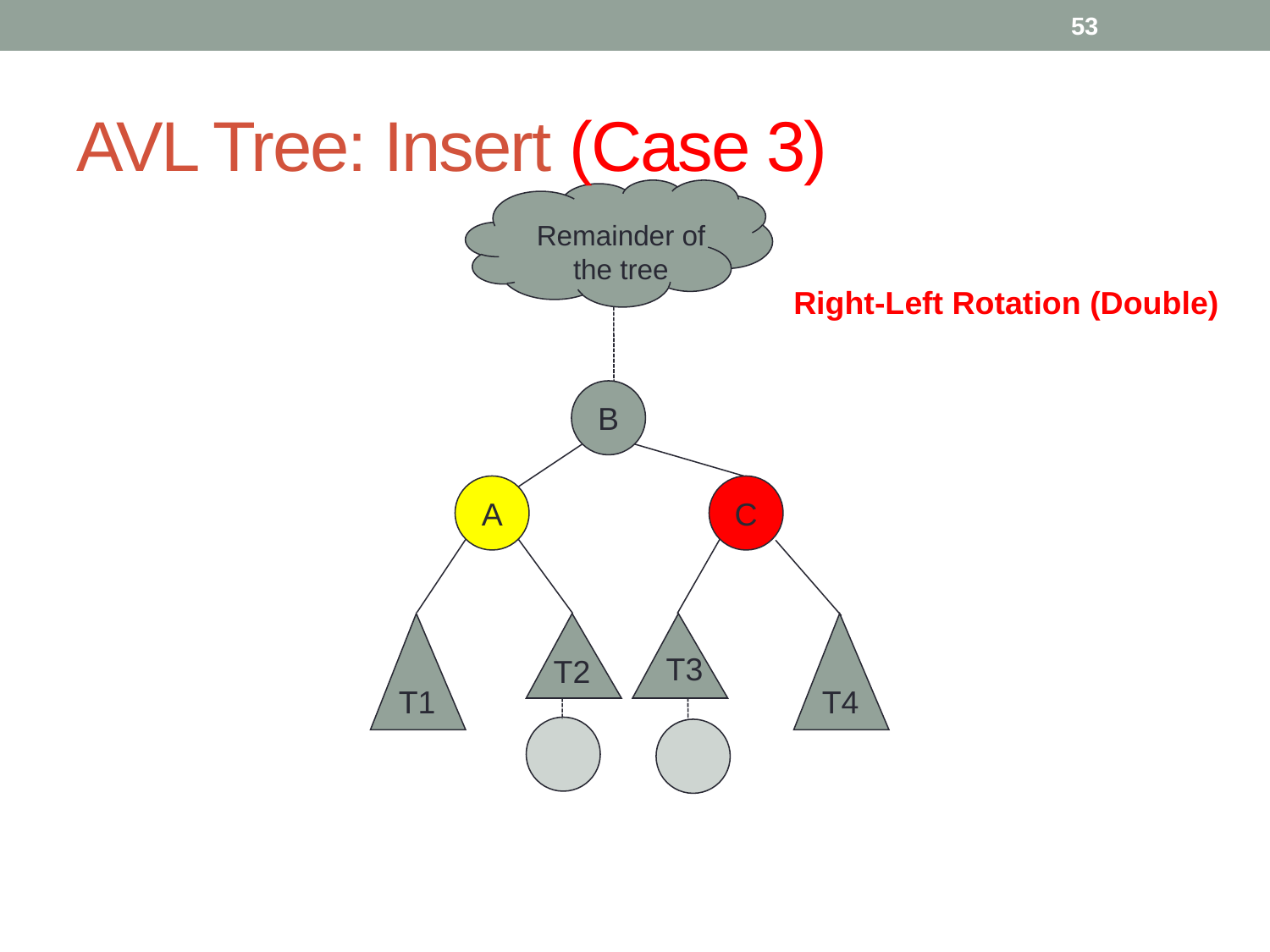

53
# AVL Tree: Insert (Case 3)

Remainder of
the tree
Right-Left Rotation (Double)

B

A
C

T1

T4
T3
T2